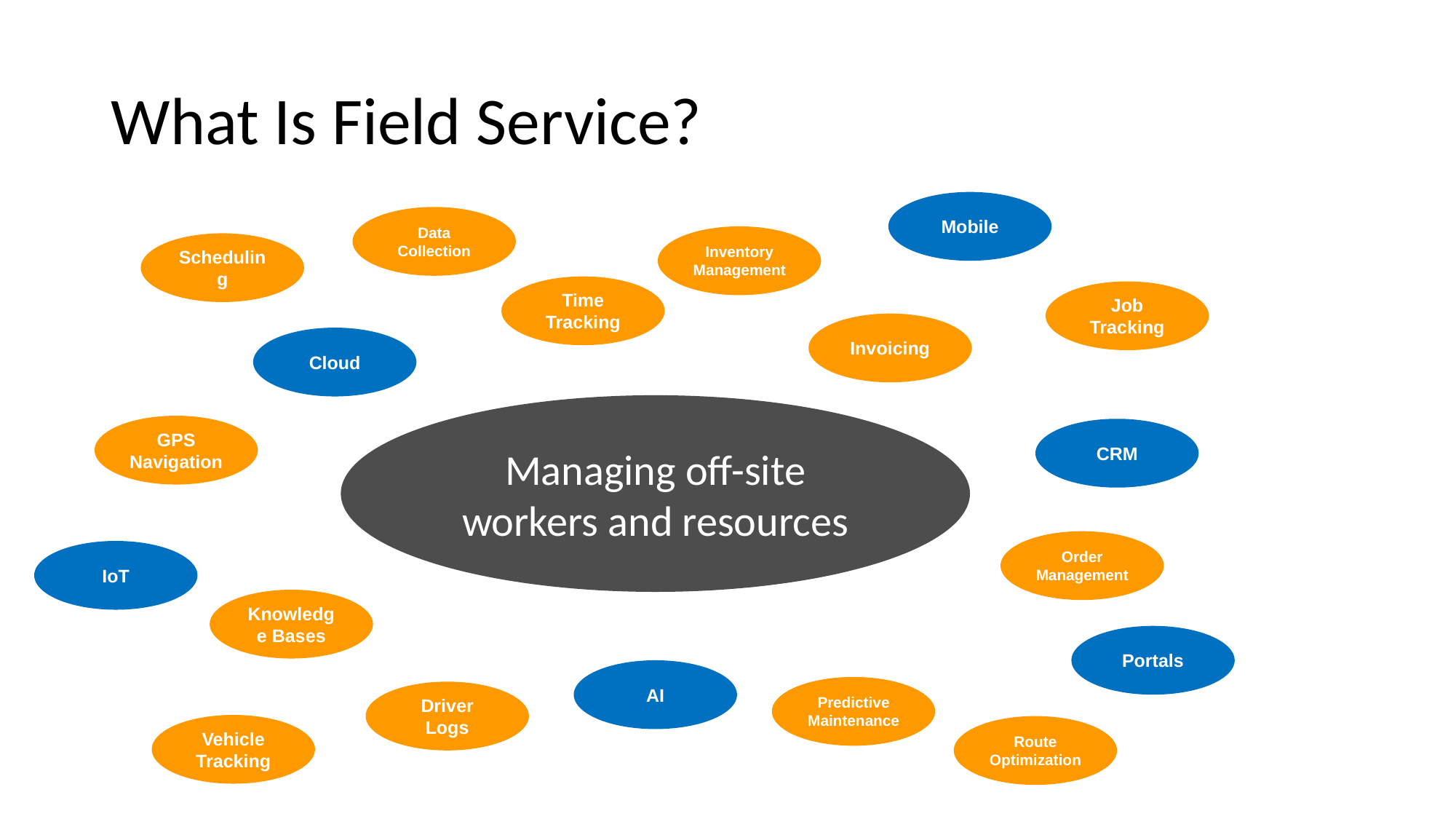

# What Is Field Service?
Mobile
Data Collection
Inventory Management
Scheduling
Time Tracking
Job Tracking
Invoicing
Cloud
Managing off-site workers and resources
GPS Navigation
CRM
Order Management
IoT
Knowledge Bases
Portals
AI
Predictive Maintenance
Driver Logs
Vehicle Tracking
Route Optimization